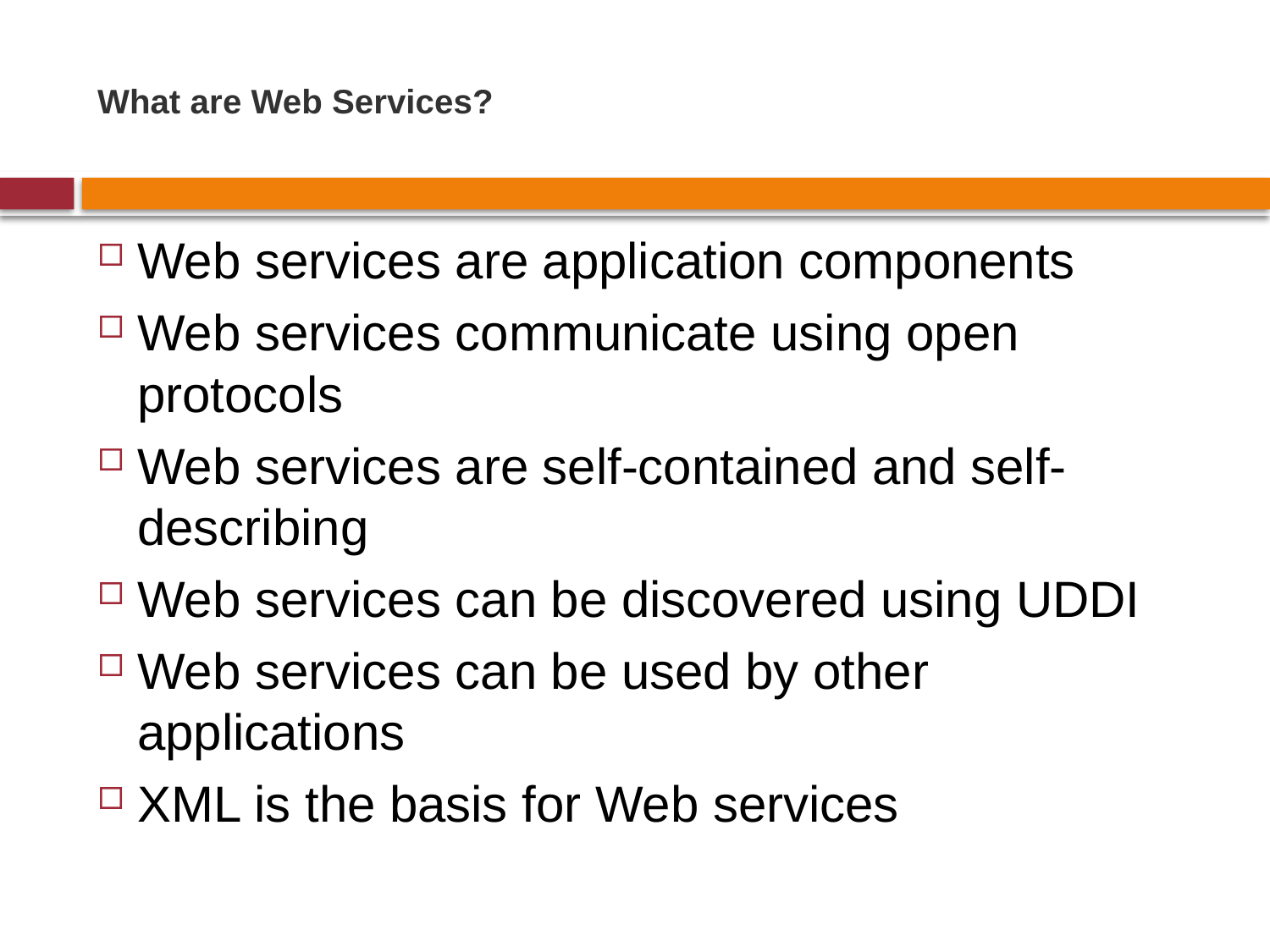

# What are Web Services?
Web services are application components
Web services communicate using open protocols
Web services are self-contained and self-describing
Web services can be discovered using UDDI
Web services can be used by other applications
XML is the basis for Web services